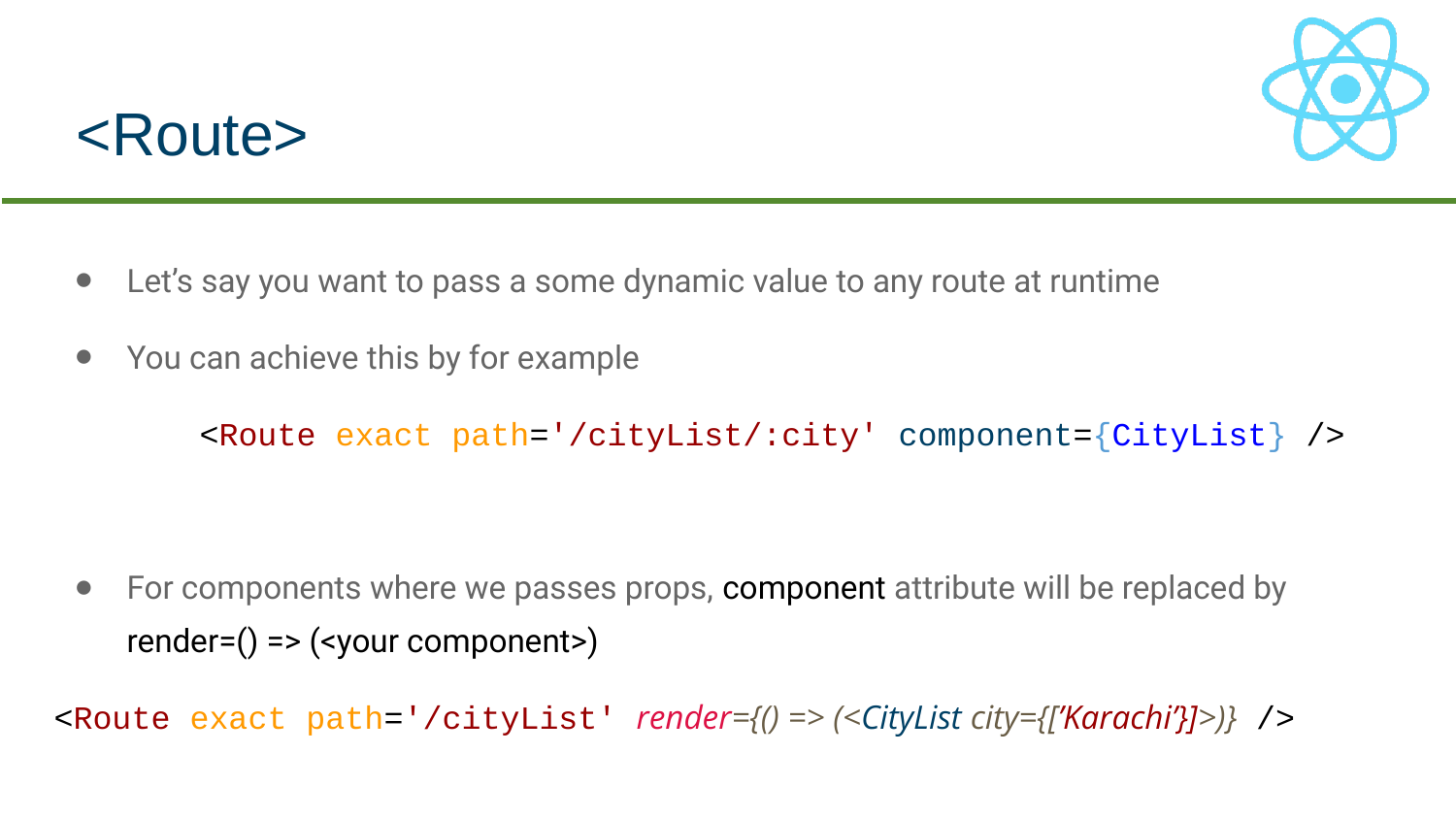

# <Route>
Let’s say you want to pass a some dynamic value to any route at runtime
You can achieve this by for example
<Route exact path='/cityList/:city' component={CityList} />

For components where we passes props, component attribute will be replaced by render=() => (<your component>)
<Route exact path='/cityList' render={() => (<CityList city={[’Karachi’}]>)} />